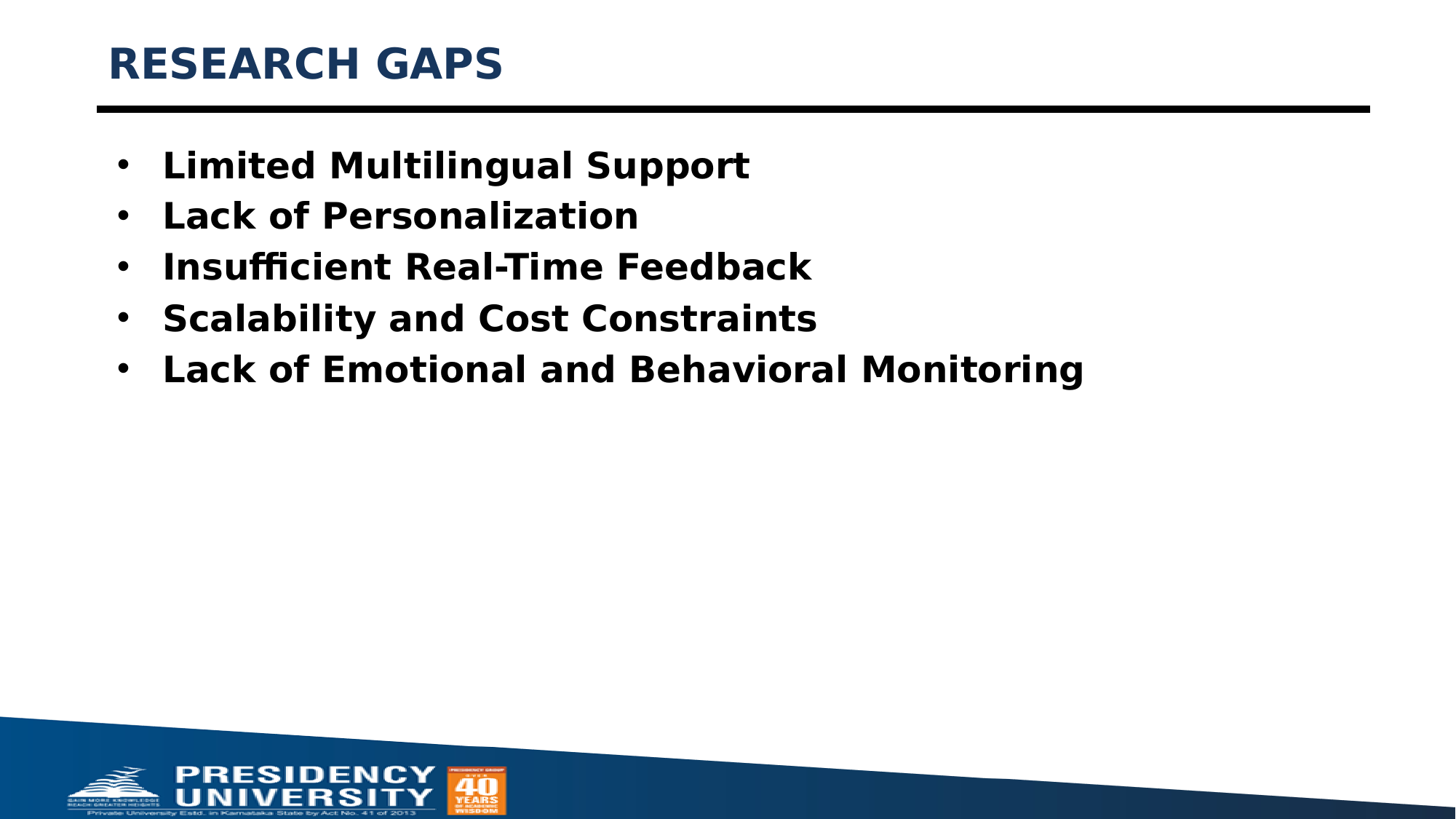

# RESEARCH GAPS
Limited Multilingual Support
Lack of Personalization
Insufficient Real-Time Feedback
Scalability and Cost Constraints
Lack of Emotional and Behavioral Monitoring